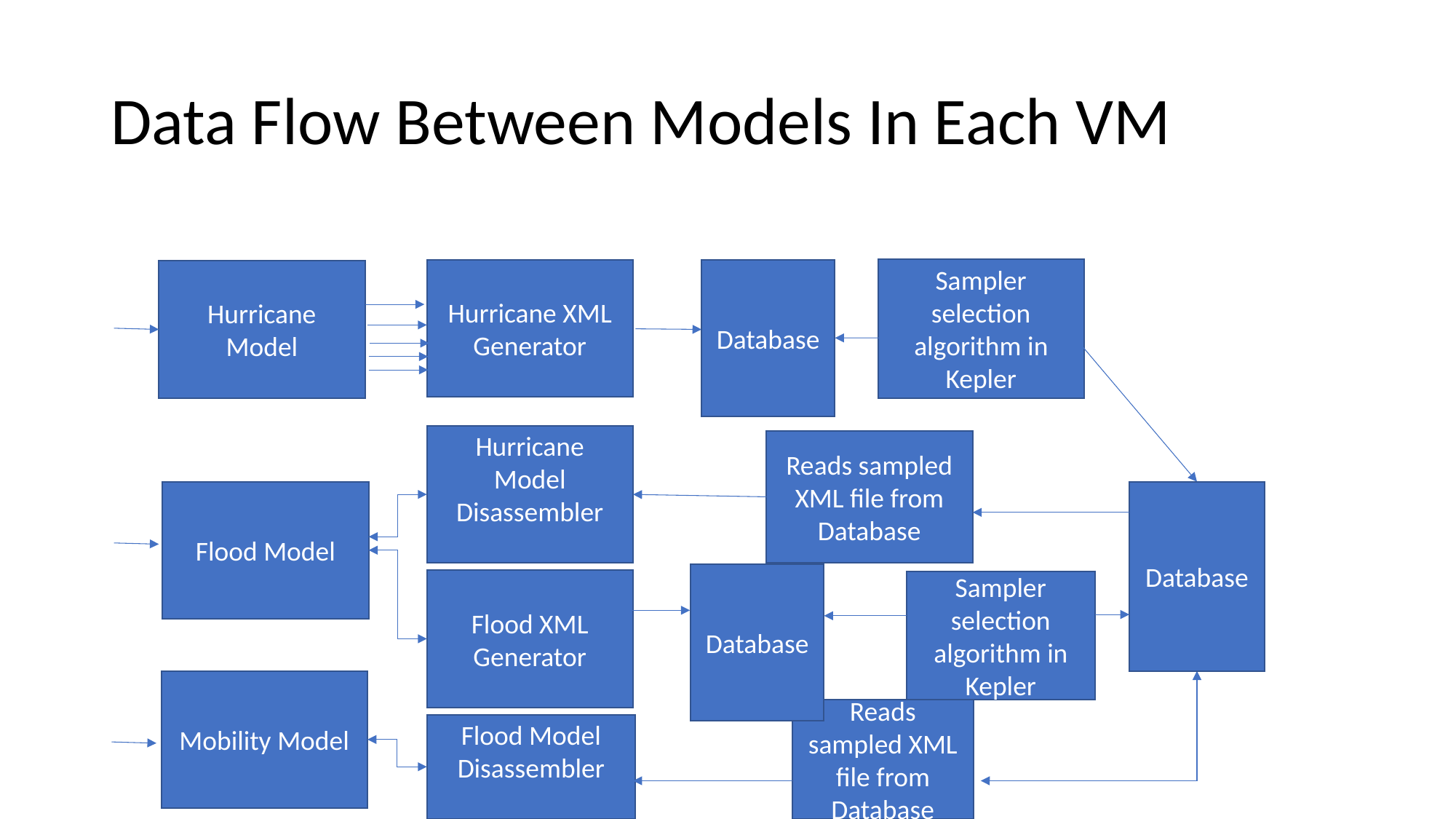

# Data Flow Between Models In Each VM

Sampler selection algorithm in Kepler
Hurricane XML Generator
Database
Hurricane Model
Hurricane Model Disassembler

Reads sampled XML file from Database
Flood Model
Database
Database
Flood XML Generator
Sampler selection algorithm in Kepler
Mobility Model
Reads sampled XML file from Database
Flood Model Disassembler